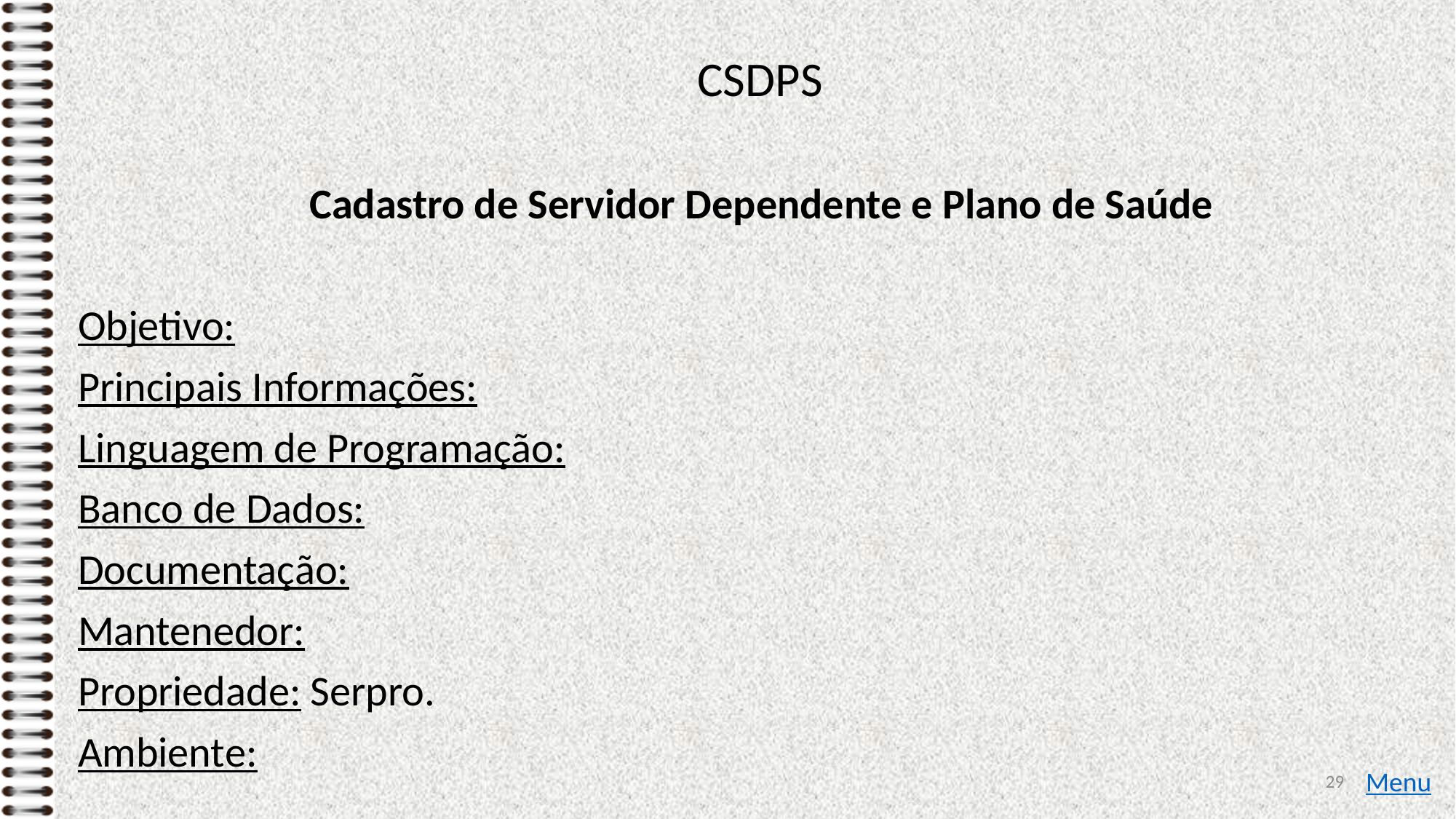

# CSDPS

Cadastro de Servidor Dependente e Plano de Saúde

Objetivo:
Principais Informações:
Linguagem de Programação:
Banco de Dados:
Documentação:
Mantenedor:
Propriedade: Serpro.
Ambiente:
29
Menu